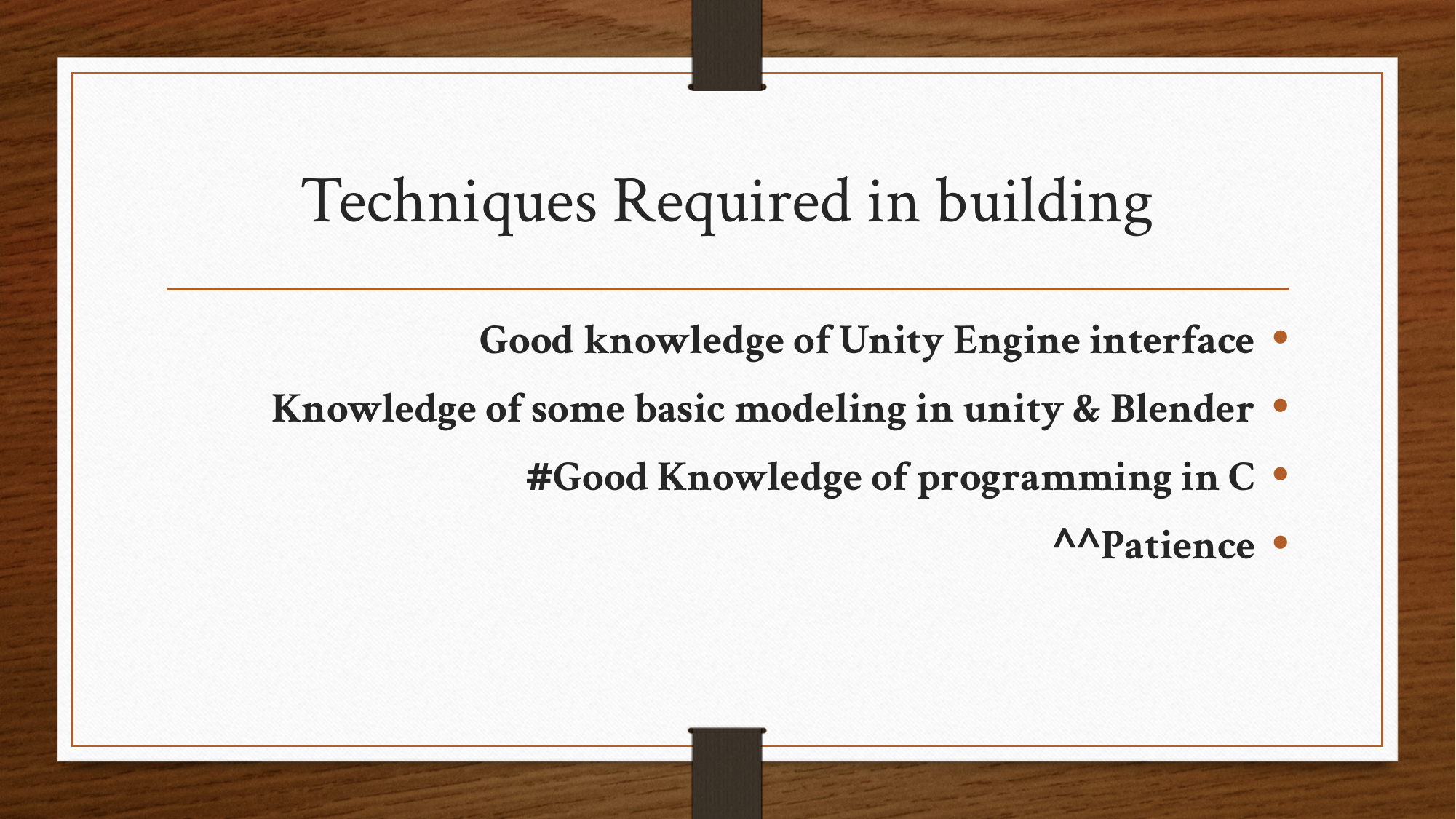

# Techniques Required in building
Good knowledge of Unity Engine interface
Knowledge of some basic modeling in unity & Blender
Good Knowledge of programming in C#
Patience^^